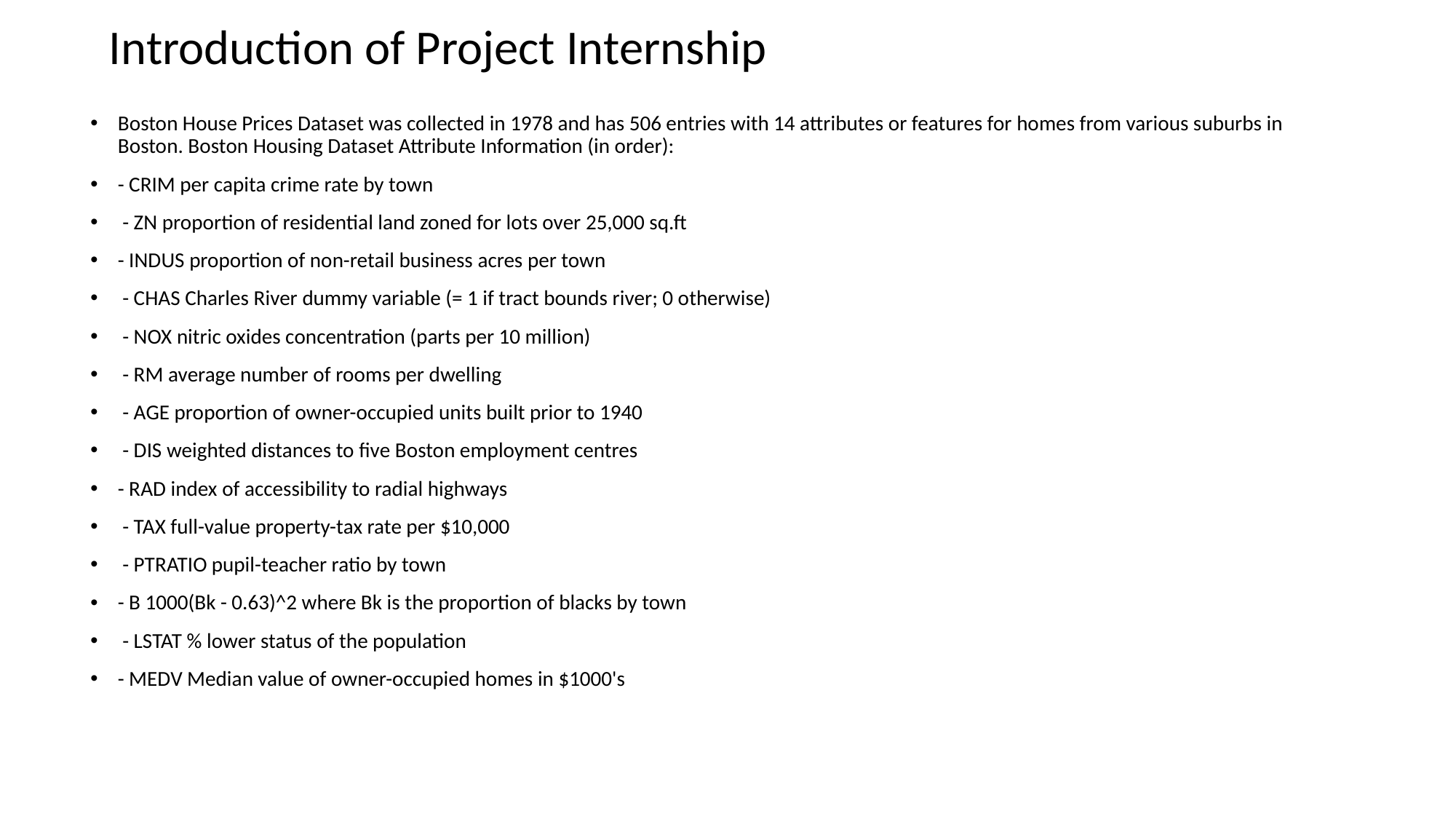

# Introduction of Project Internship
Boston House Prices Dataset was collected in 1978 and has 506 entries with 14 attributes or features for homes from various suburbs in Boston. Boston Housing Dataset Attribute Information (in order):
- CRIM per capita crime rate by town
 - ZN proportion of residential land zoned for lots over 25,000 sq.ft
- INDUS proportion of non-retail business acres per town
 - CHAS Charles River dummy variable (= 1 if tract bounds river; 0 otherwise)
 - NOX nitric oxides concentration (parts per 10 million)
 - RM average number of rooms per dwelling
 - AGE proportion of owner-occupied units built prior to 1940
 - DIS weighted distances to five Boston employment centres
- RAD index of accessibility to radial highways
 - TAX full-value property-tax rate per $10,000
 - PTRATIO pupil-teacher ratio by town
- B 1000(Bk - 0.63)^2 where Bk is the proportion of blacks by town
 - LSTAT % lower status of the population
- MEDV Median value of owner-occupied homes in $1000's